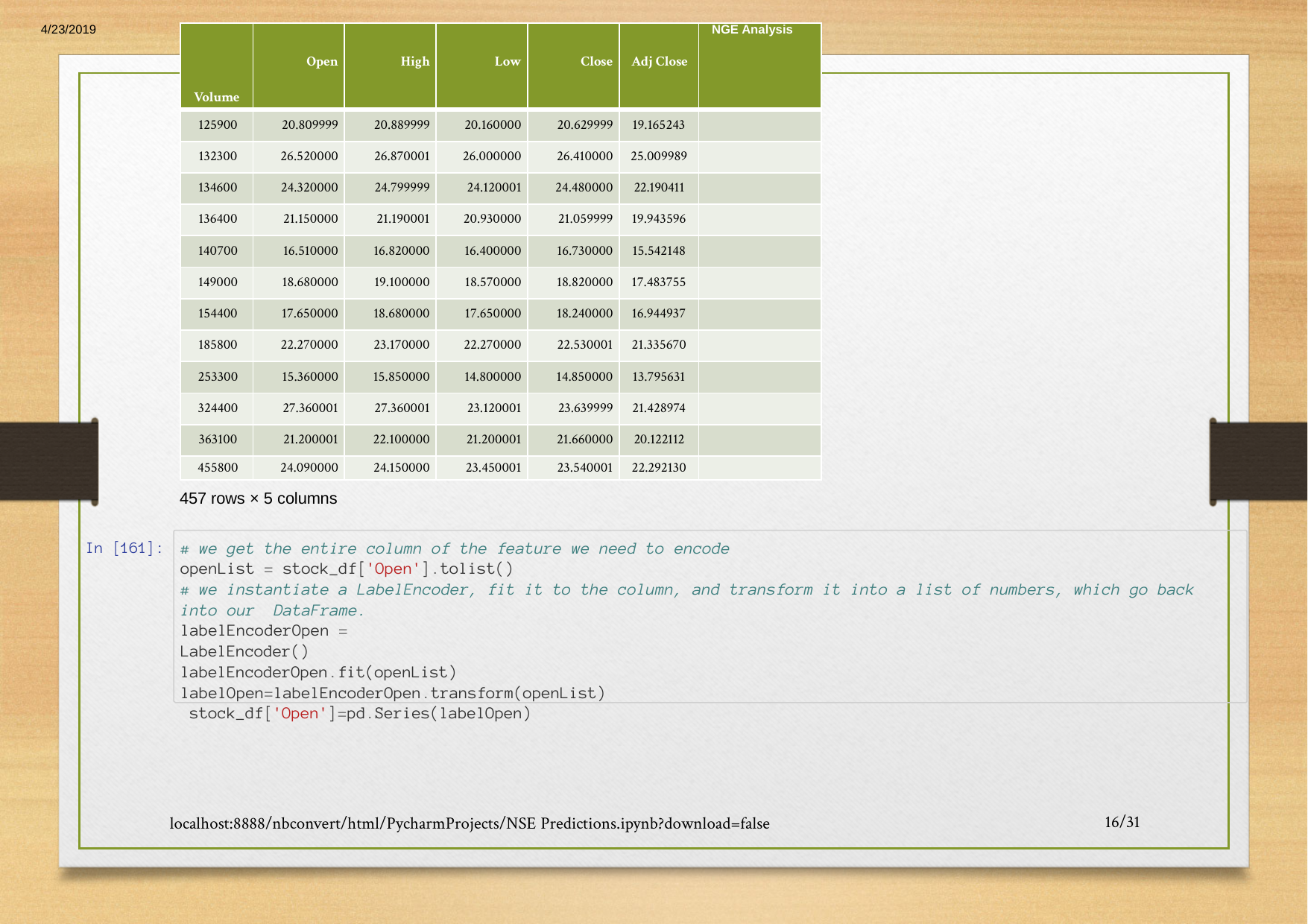

4/23/2019
| Volume | Open | High | Low | Close | Adj Close | NGE Analysis |
| --- | --- | --- | --- | --- | --- | --- |
| 125900 | 20.809999 | 20.889999 | 20.160000 | 20.629999 | 19.165243 |  |
| 132300 | 26.520000 | 26.870001 | 26.000000 | 26.410000 | 25.009989 |  |
| 134600 | 24.320000 | 24.799999 | 24.120001 | 24.480000 | 22.190411 |  |
| 136400 | 21.150000 | 21.190001 | 20.930000 | 21.059999 | 19.943596 |  |
| 140700 | 16.510000 | 16.820000 | 16.400000 | 16.730000 | 15.542148 |  |
| 149000 | 18.680000 | 19.100000 | 18.570000 | 18.820000 | 17.483755 |  |
| 154400 | 17.650000 | 18.680000 | 17.650000 | 18.240000 | 16.944937 |  |
| 185800 | 22.270000 | 23.170000 | 22.270000 | 22.530001 | 21.335670 |  |
| 253300 | 15.360000 | 15.850000 | 14.800000 | 14.850000 | 13.795631 |  |
| 324400 | 27.360001 | 27.360001 | 23.120001 | 23.639999 | 21.428974 |  |
| 363100 | 21.200001 | 22.100000 | 21.200001 | 21.660000 | 20.122112 |  |
| 455800 | 24.090000 | 24.150000 | 23.450001 | 23.540001 | 22.292130 |  |
457 rows × 5 columns

In [161]:
# we get the entire column of the feature we need to encode
openList = stock_df['Open'].tolist()
# we instantiate a LabelEncoder, fit it to the column, and transform it into a list of numbers, which go back into our  DataFrame.
labelEncoderOpen = LabelEncoder()  labelEncoderOpen.fit(openList)
labelOpen=labelEncoderOpen.transform(openList)  stock_df['Open']=pd.Series(labelOpen)
localhost:8888/nbconvert/html/PycharmProjects/NSE Predictions.ipynb?download=false
16/31